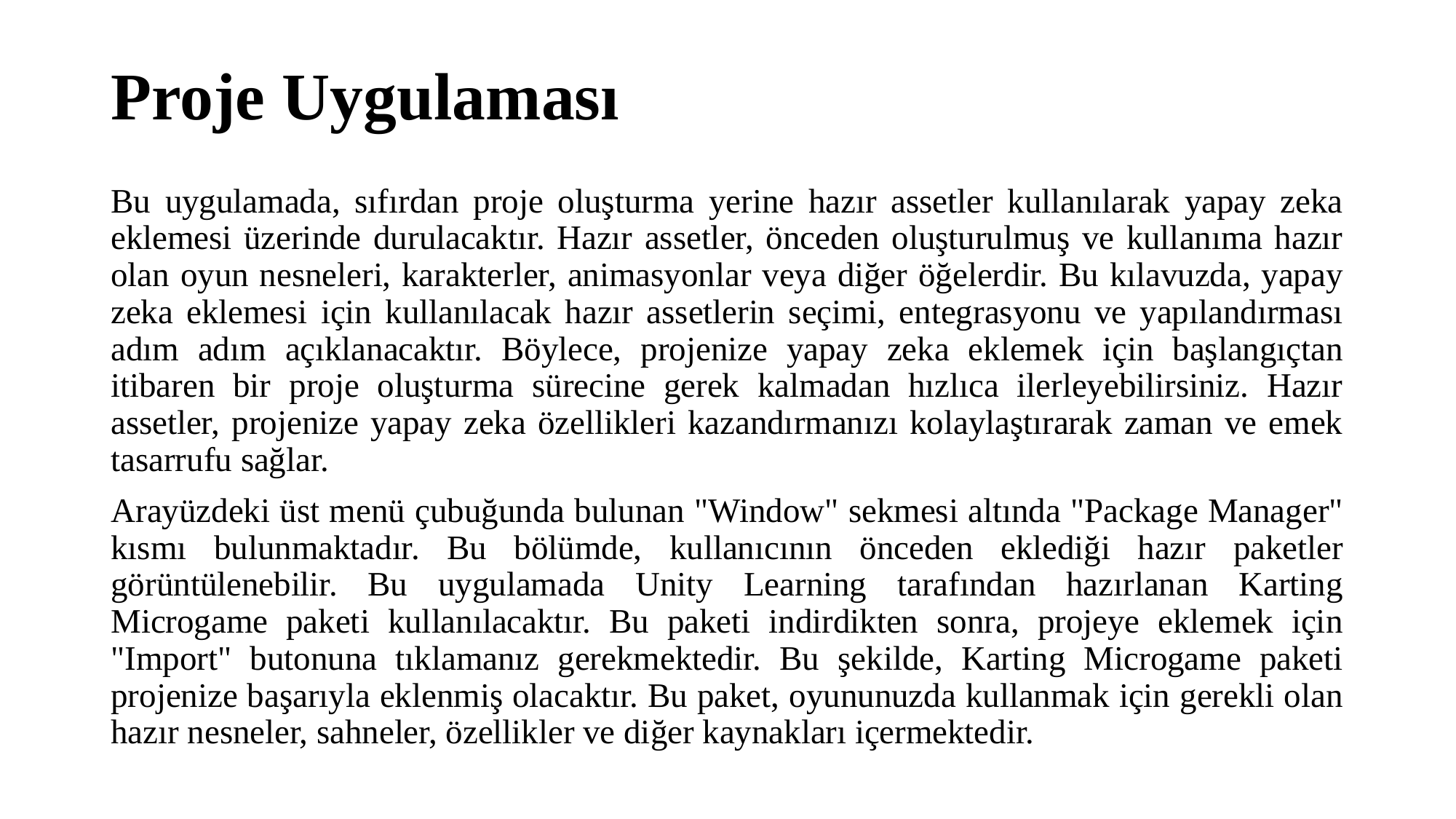

# Proje Uygulaması
Bu uygulamada, sıfırdan proje oluşturma yerine hazır assetler kullanılarak yapay zeka eklemesi üzerinde durulacaktır. Hazır assetler, önceden oluşturulmuş ve kullanıma hazır olan oyun nesneleri, karakterler, animasyonlar veya diğer öğelerdir. Bu kılavuzda, yapay zeka eklemesi için kullanılacak hazır assetlerin seçimi, entegrasyonu ve yapılandırması adım adım açıklanacaktır. Böylece, projenize yapay zeka eklemek için başlangıçtan itibaren bir proje oluşturma sürecine gerek kalmadan hızlıca ilerleyebilirsiniz. Hazır assetler, projenize yapay zeka özellikleri kazandırmanızı kolaylaştırarak zaman ve emek tasarrufu sağlar.
Arayüzdeki üst menü çubuğunda bulunan "Window" sekmesi altında "Package Manager" kısmı bulunmaktadır. Bu bölümde, kullanıcının önceden eklediği hazır paketler görüntülenebilir. Bu uygulamada Unity Learning tarafından hazırlanan Karting Microgame paketi kullanılacaktır. Bu paketi indirdikten sonra, projeye eklemek için "Import" butonuna tıklamanız gerekmektedir. Bu şekilde, Karting Microgame paketi projenize başarıyla eklenmiş olacaktır. Bu paket, oyununuzda kullanmak için gerekli olan hazır nesneler, sahneler, özellikler ve diğer kaynakları içermektedir.